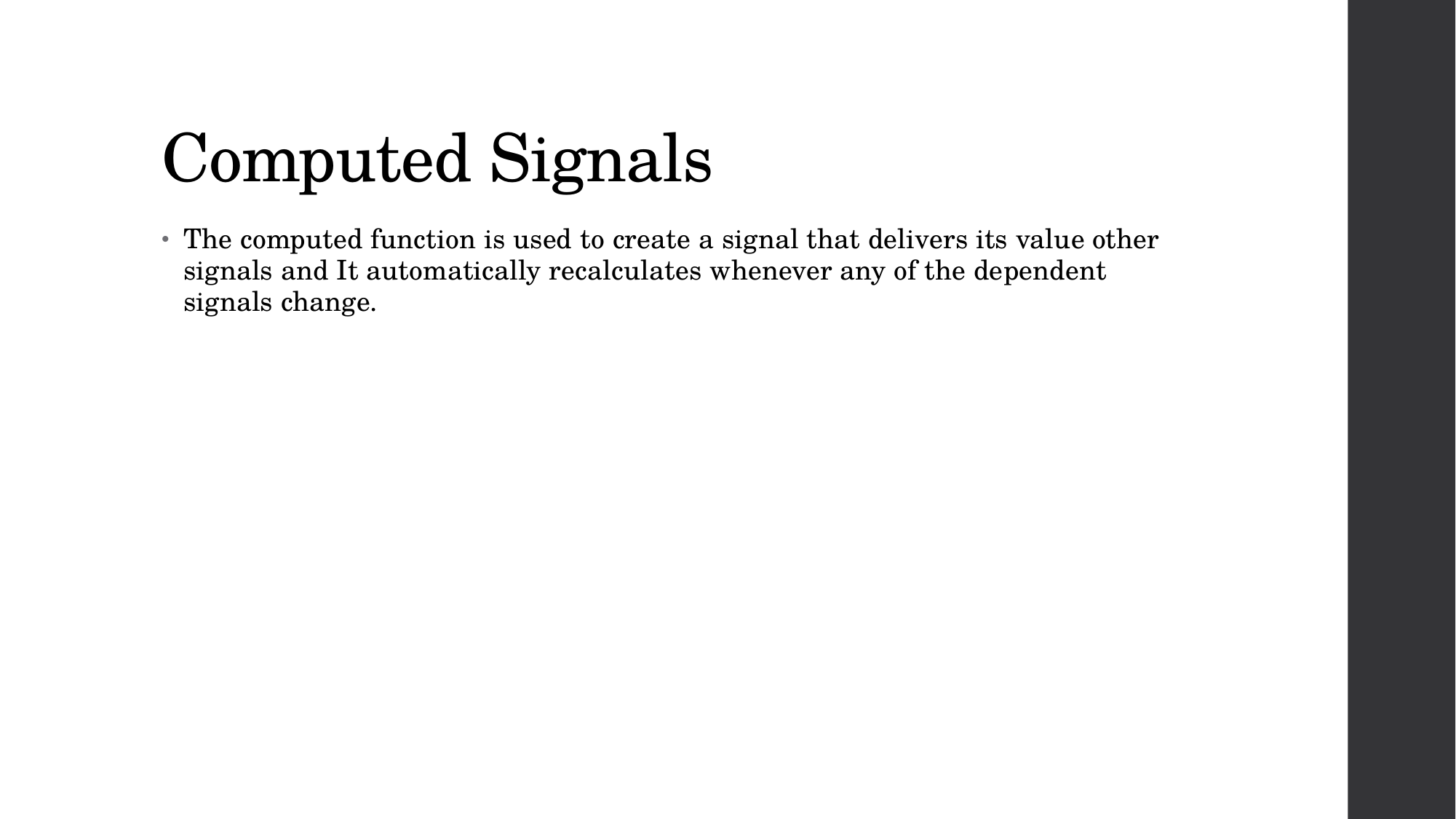

# Computed Signals
The computed function is used to create a signal that delivers its value other signals and It automatically recalculates whenever any of the dependent signals change.